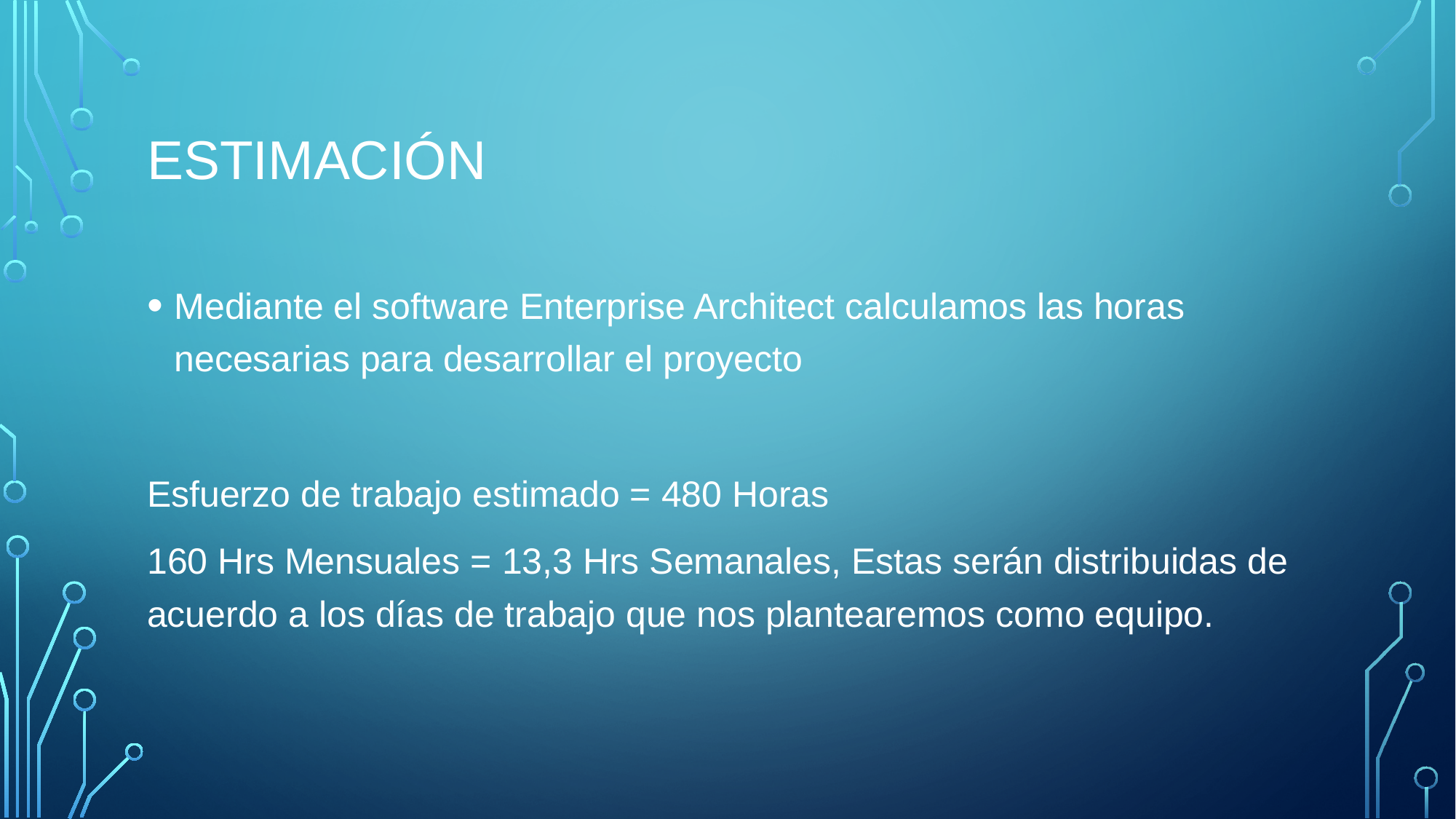

# Estimación
Mediante el software Enterprise Architect calculamos las horas necesarias para desarrollar el proyecto

Esfuerzo de trabajo estimado = 480 Horas
160 Hrs Mensuales = 13,3 Hrs Semanales, Estas serán distribuidas de acuerdo a los días de trabajo que nos plantearemos como equipo.